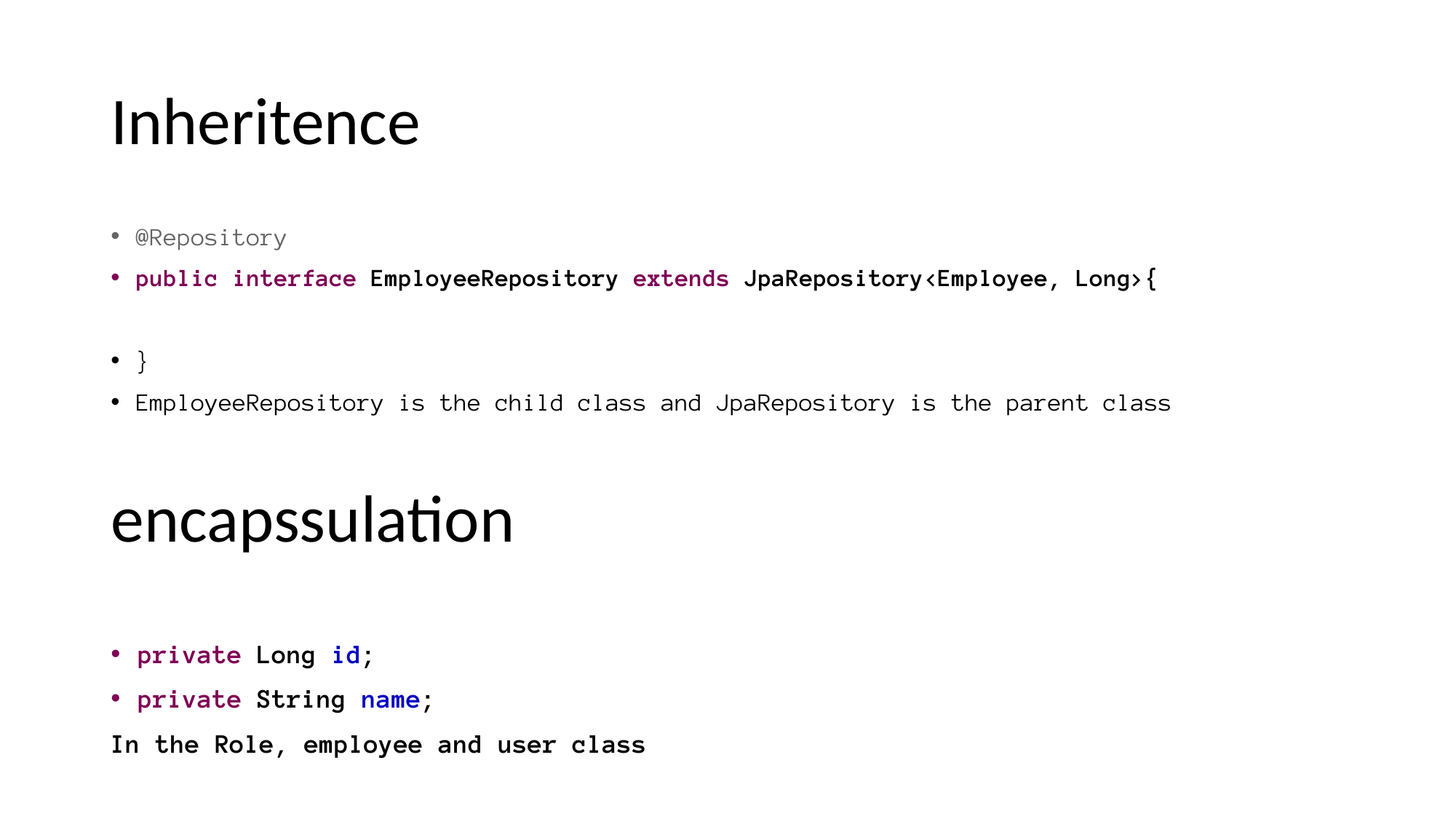

# Inheritence
@Repository
public interface EmployeeRepository extends JpaRepository<Employee, Long>{

}
EmployeeRepository is the child class and JpaRepository is the parent class
encapssulation
private Long id;
private String name;
In the Role, employee and user class